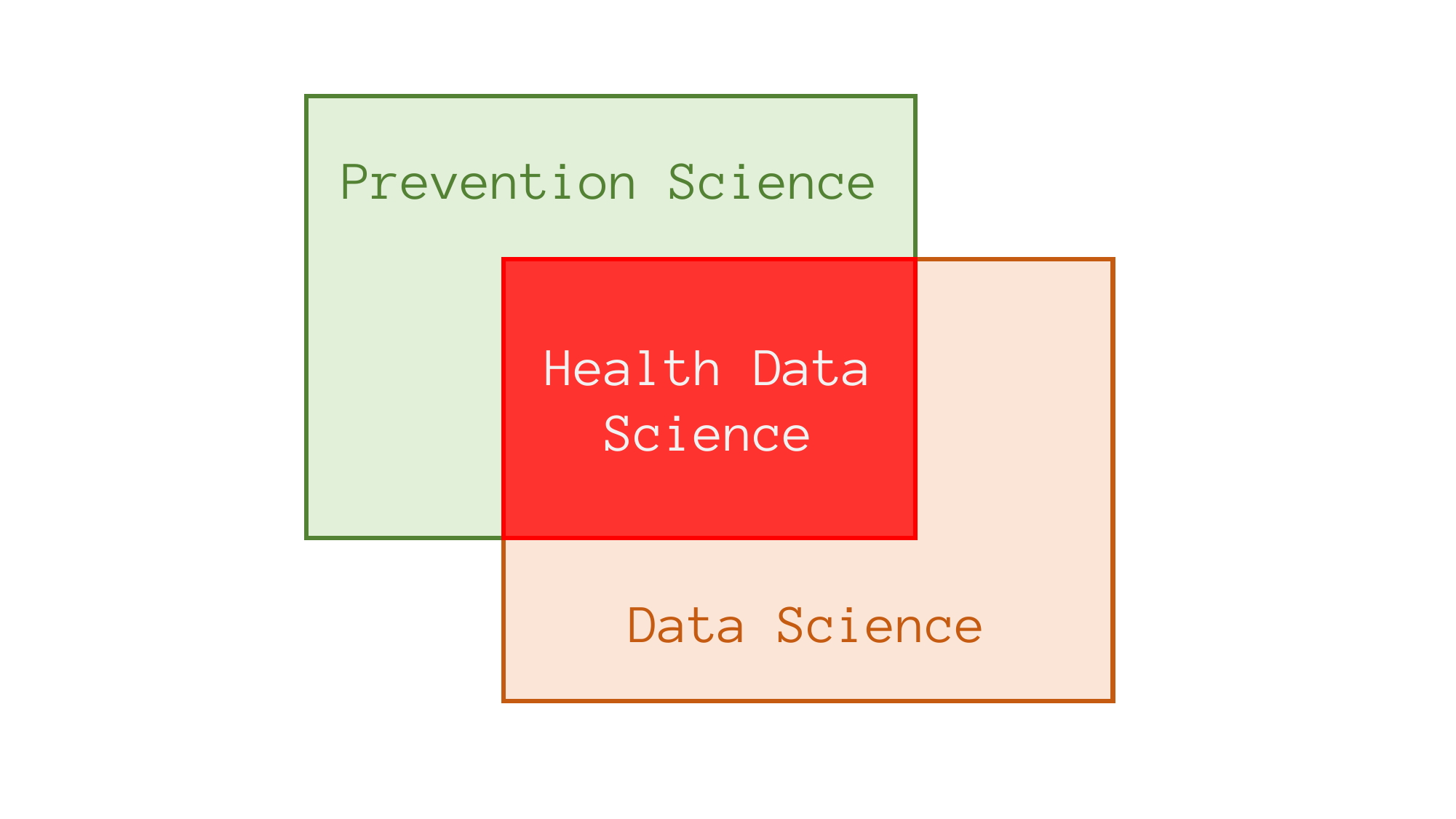

Prevention Science

Health Data
Science
Data Science